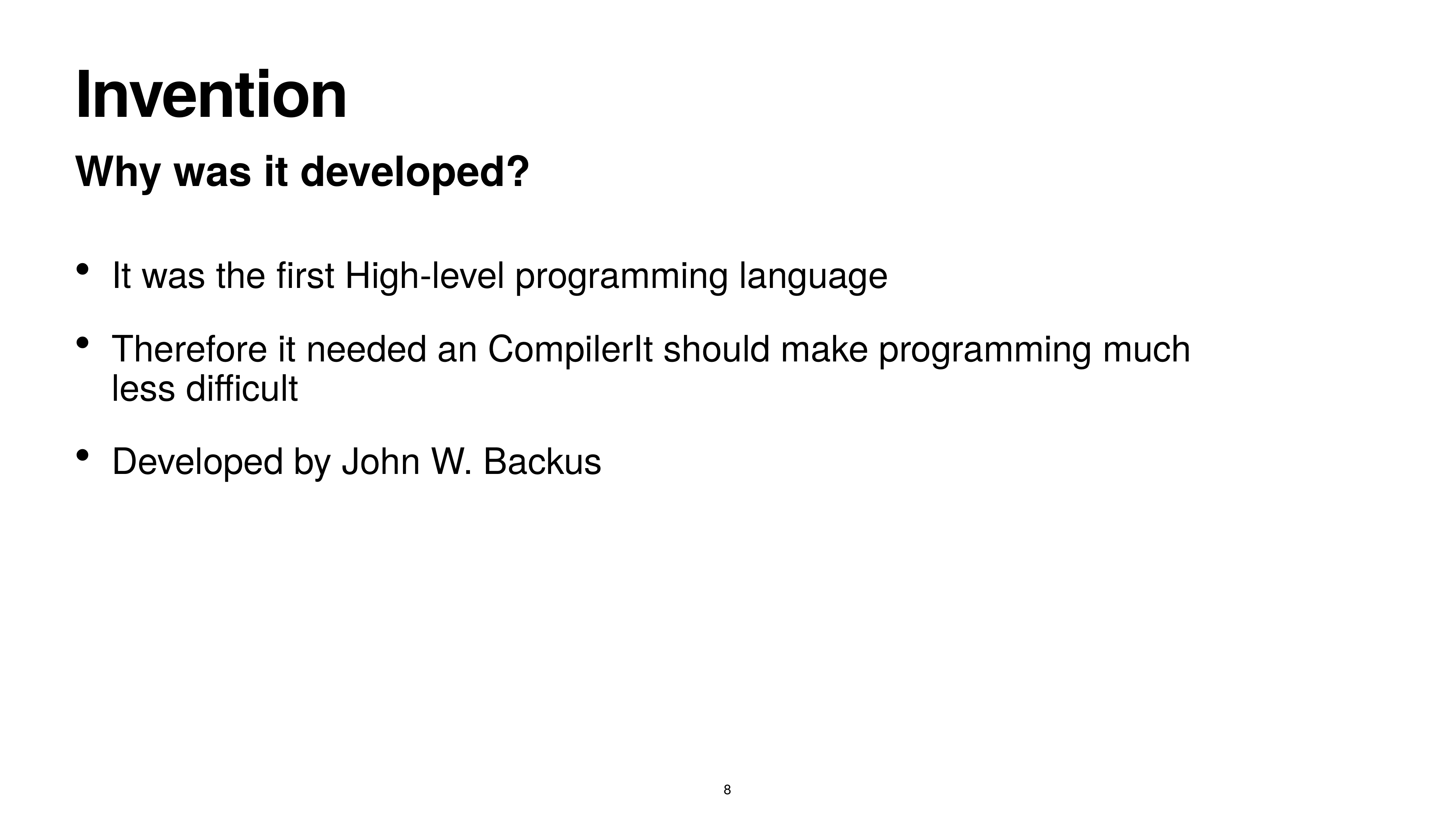

# Invention
Why was it developed?
It was the first High-level programming language
Therefore it needed an CompilerIt should make programming much less difficult
Developed by John W. Backus
8